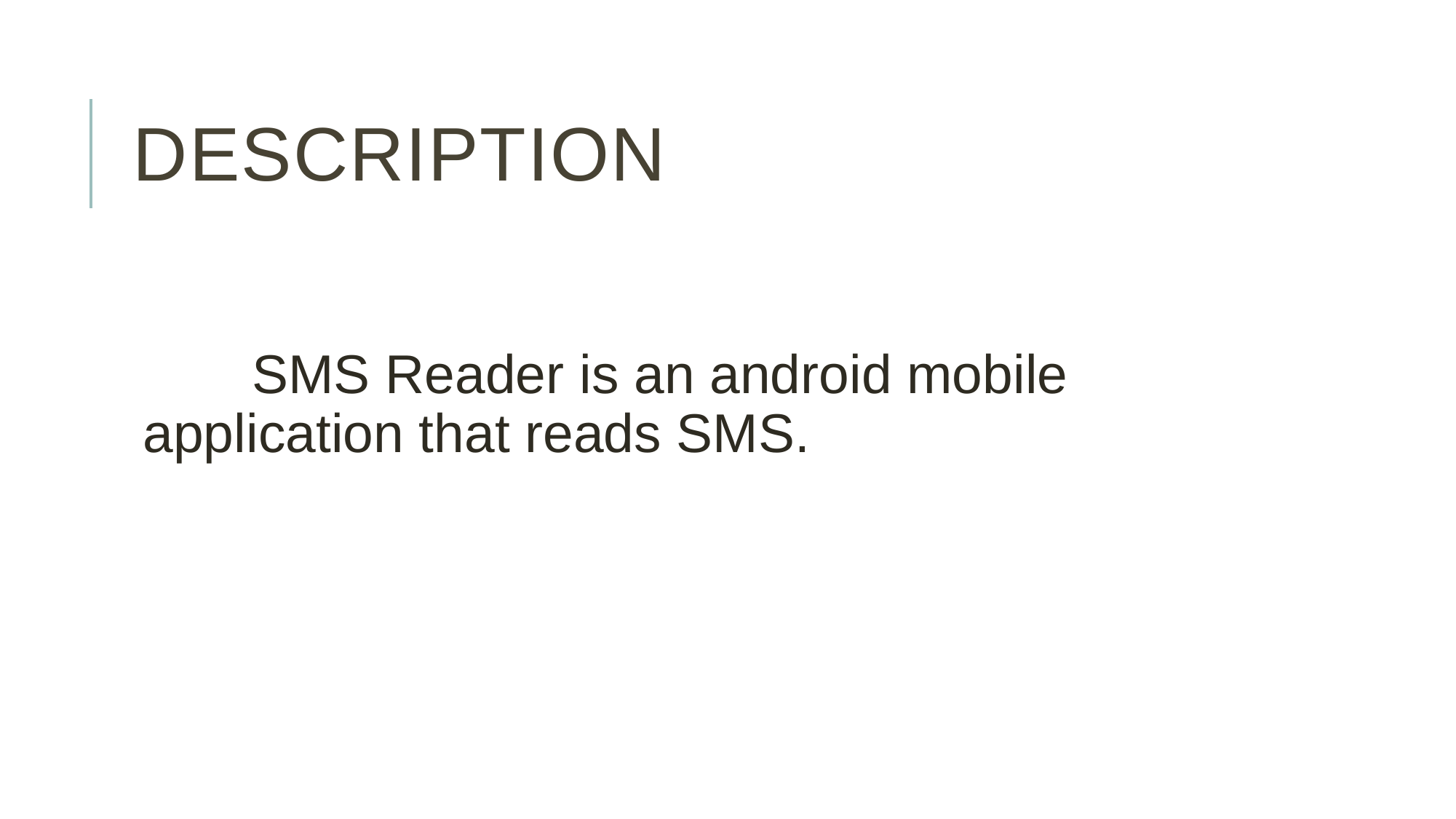

# Description

	SMS Reader is an android mobile application that reads SMS.